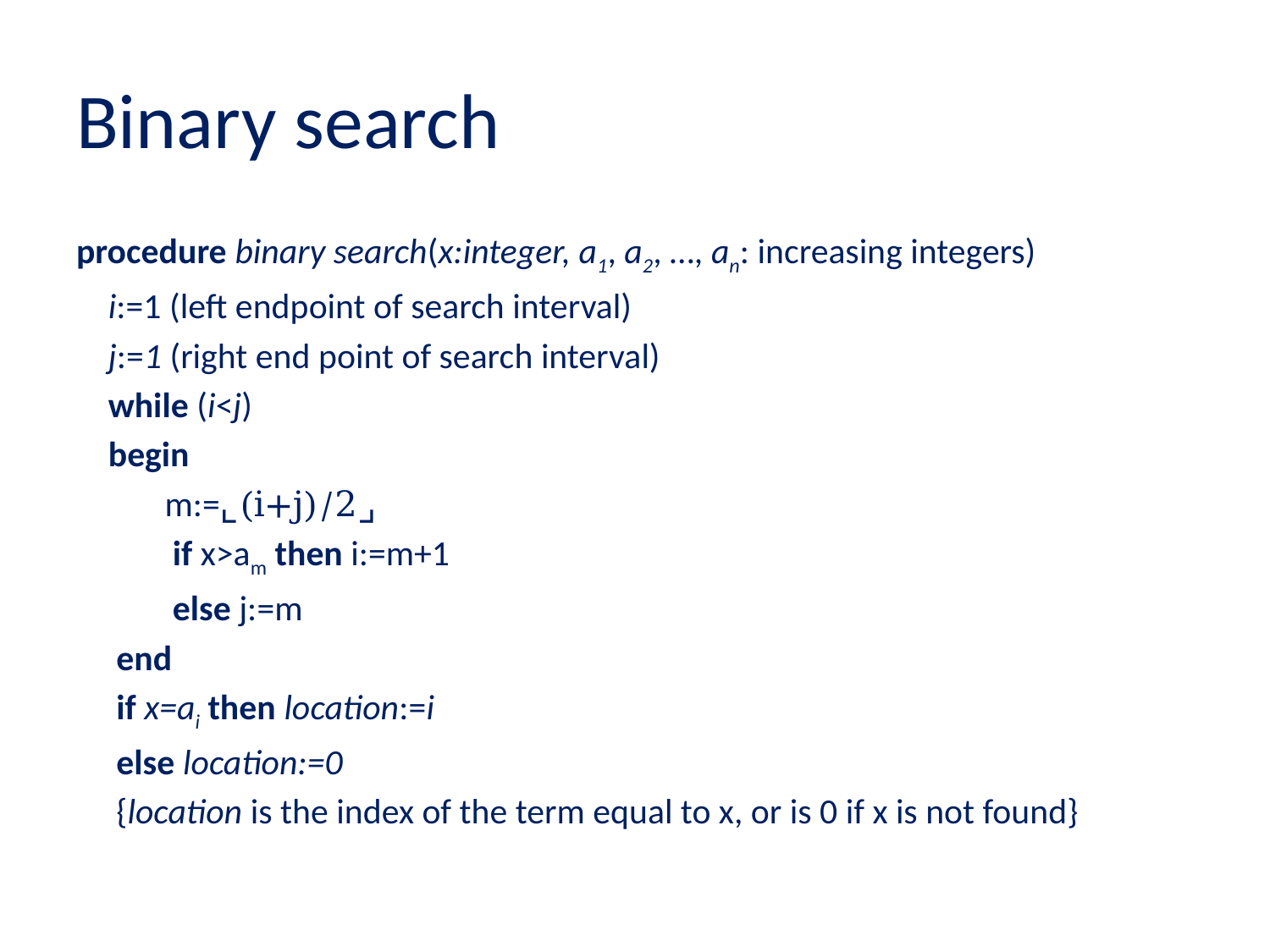

# Binary search
procedure binary search(x:integer, a1, a2, …, an: increasing integers)
    i:=1 (left endpoint of search interval)
    j:=1 (right end point of search interval)
    while (i<j)
    begin
           m:=⌞(i+j)/2⌟
            if x>am then i:=m+1
            else j:=m
     end
     if x=ai then location:=i
     else location:=0
     {location is the index of the term equal to x, or is 0 if x is not found}
67